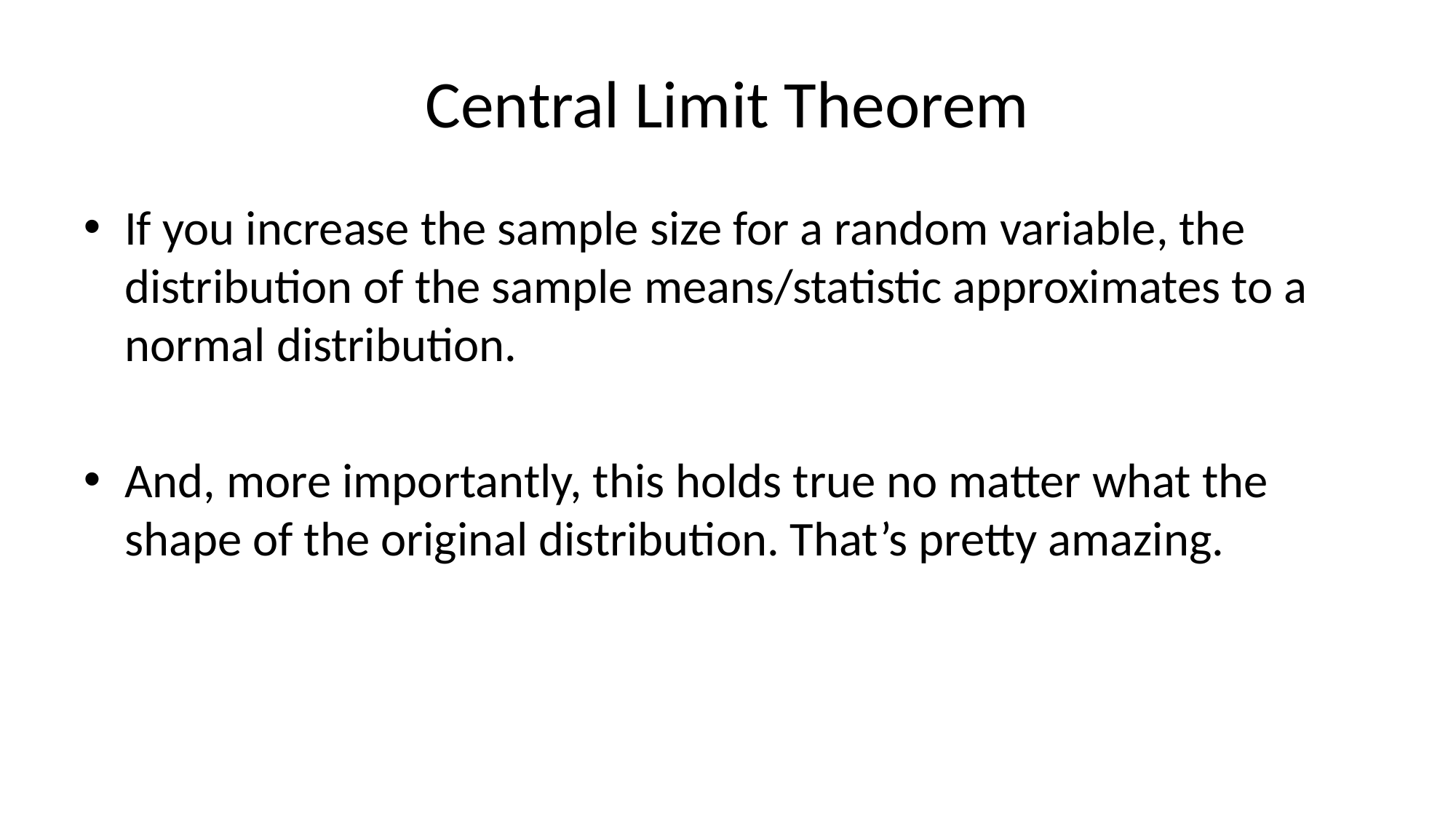

# Central Limit Theorem
If you increase the sample size for a random variable, the distribution of the sample means/statistic approximates to a normal distribution.

And, more importantly, this holds true no matter what the shape of the original distribution. That’s pretty amazing.